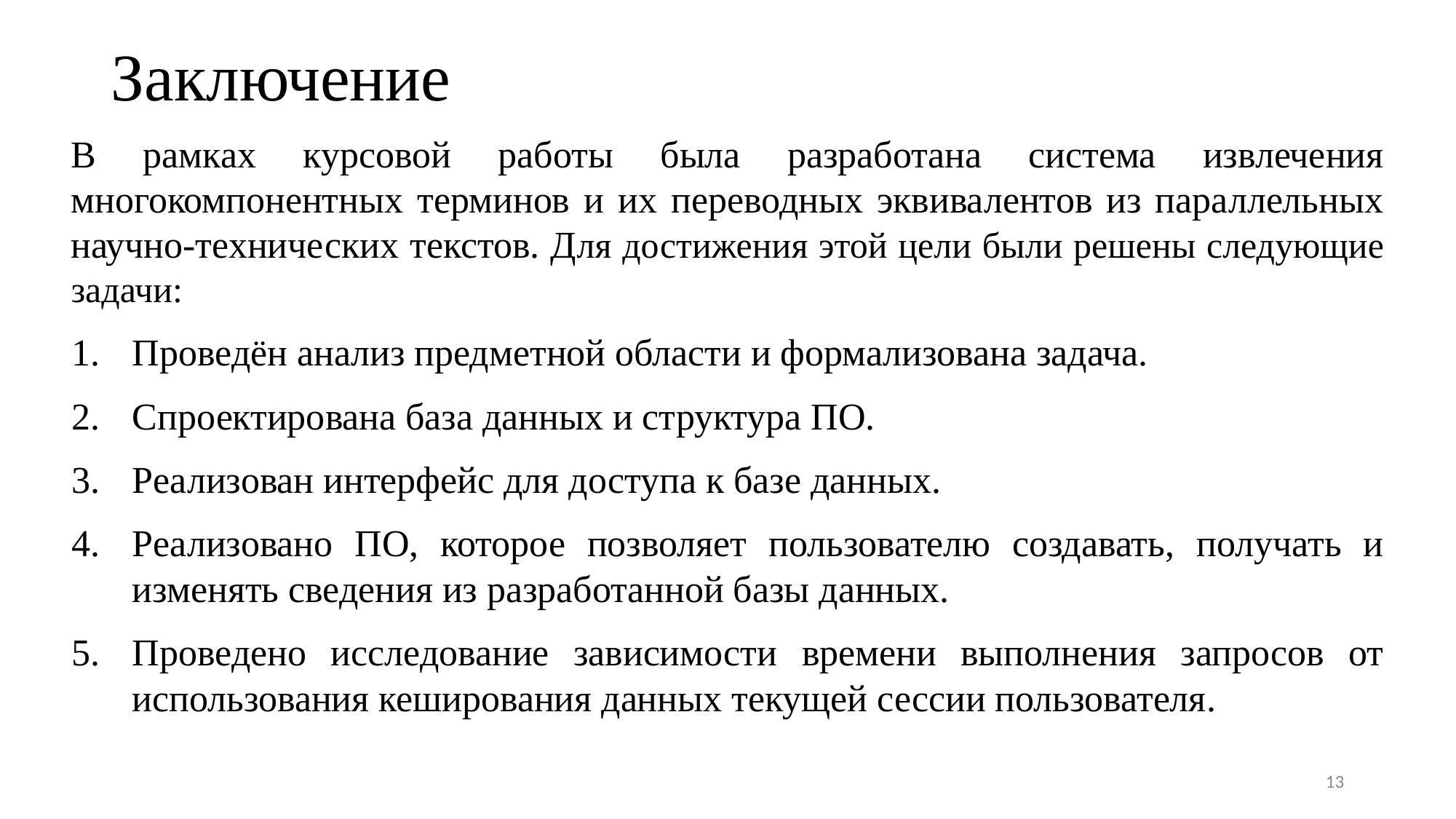

# Заключение
В рамках курсовой работы была разработана система извлечения многокомпонентных терминов и их переводных эквивалентов из параллельных научно-технических текстов. Для достижения этой цели были решены следующие задачи:
Проведён анализ предметной области и формализована задача.
Спроектирована база данных и структура ПО.
Реализован интерфейс для доступа к базе данных.
Реализовано ПО, которое позволяет пользователю создавать, получать и изменять сведения из разработанной базы данных.
Проведено исследование зависимости времени выполнения запросов от использования кеширования данных текущей сессии пользователя.
13